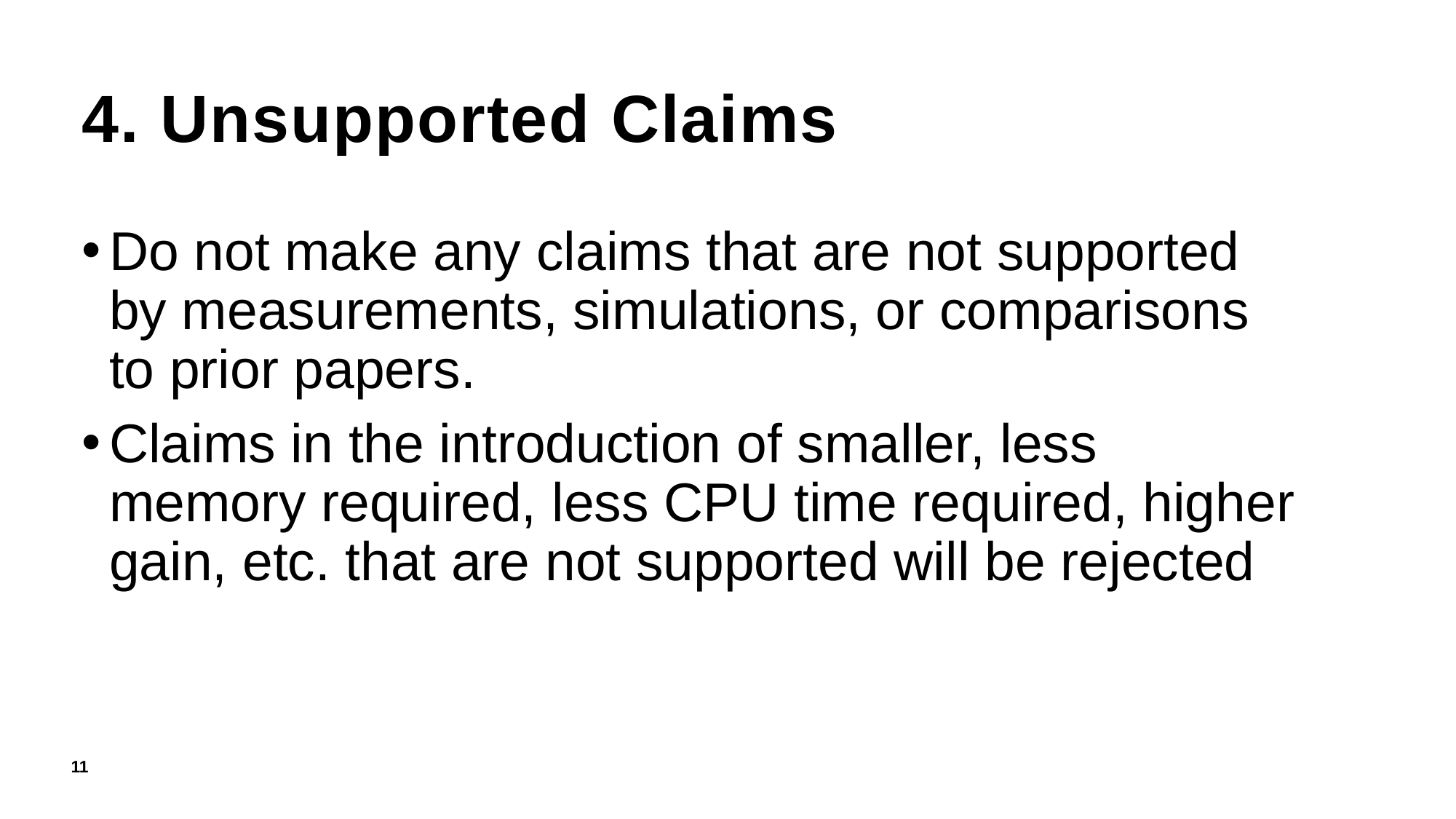

# 4. Unsupported Claims
Do not make any claims that are not supported by measurements, simulations, or comparisons to prior papers.
Claims in the introduction of smaller, less memory required, less CPU time required, higher gain, etc. that are not supported will be rejected

11
Understanding the Process of Writing Papers for MTT-S Publications